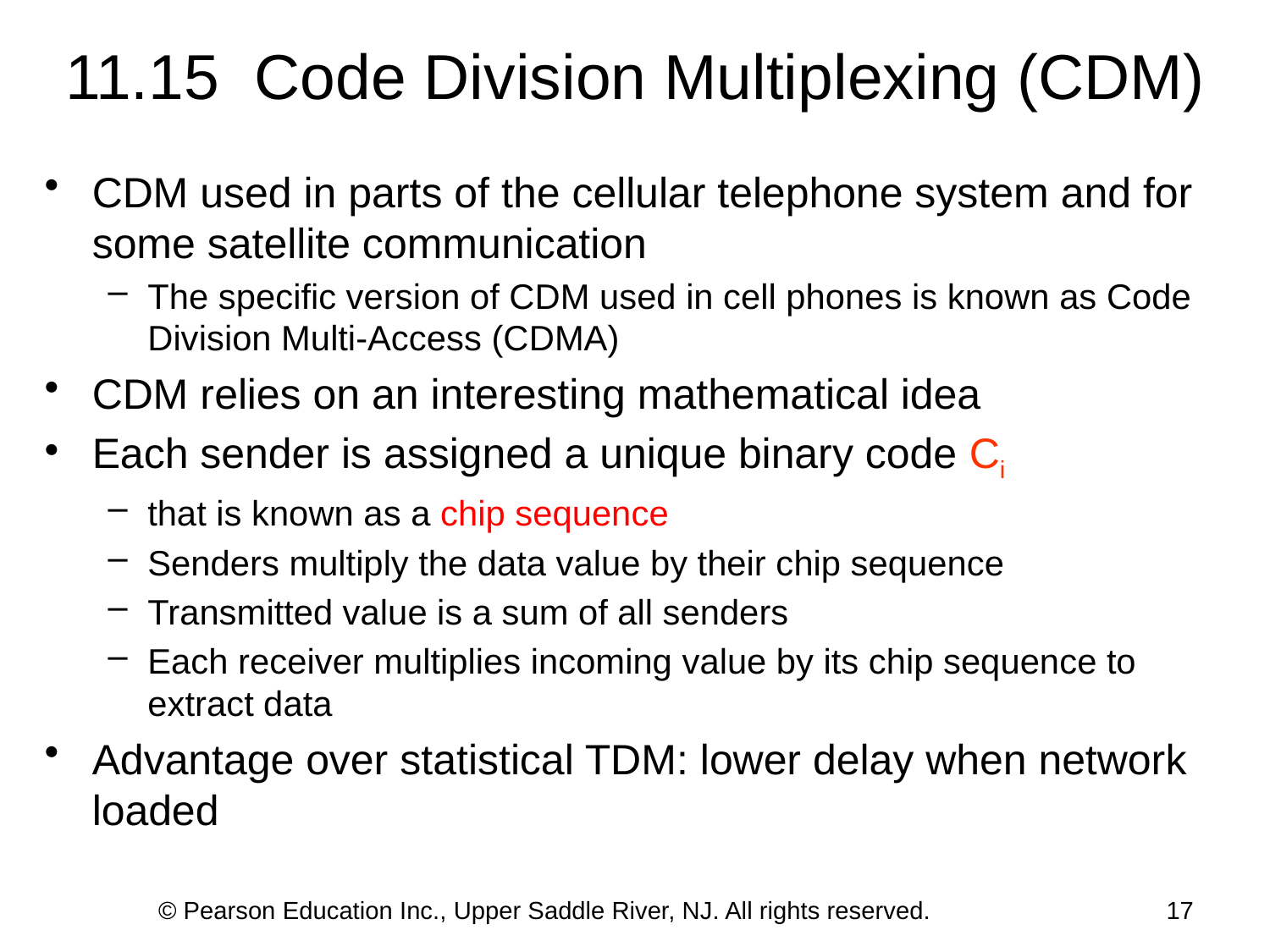

# 11.15  Code Division Multiplexing (CDM)
CDM used in parts of the cellular telephone system and for some satellite communication
The specific version of CDM used in cell phones is known as Code Division Multi-Access (CDMA)
CDM relies on an interesting mathematical idea
Each sender is assigned a unique binary code Ci
that is known as a chip sequence
Senders multiply the data value by their chip sequence
Transmitted value is a sum of all senders
Each receiver multiplies incoming value by its chip sequence to extract data
Advantage over statistical TDM: lower delay when network loaded
© Pearson Education Inc., Upper Saddle River, NJ. All rights reserved.
17